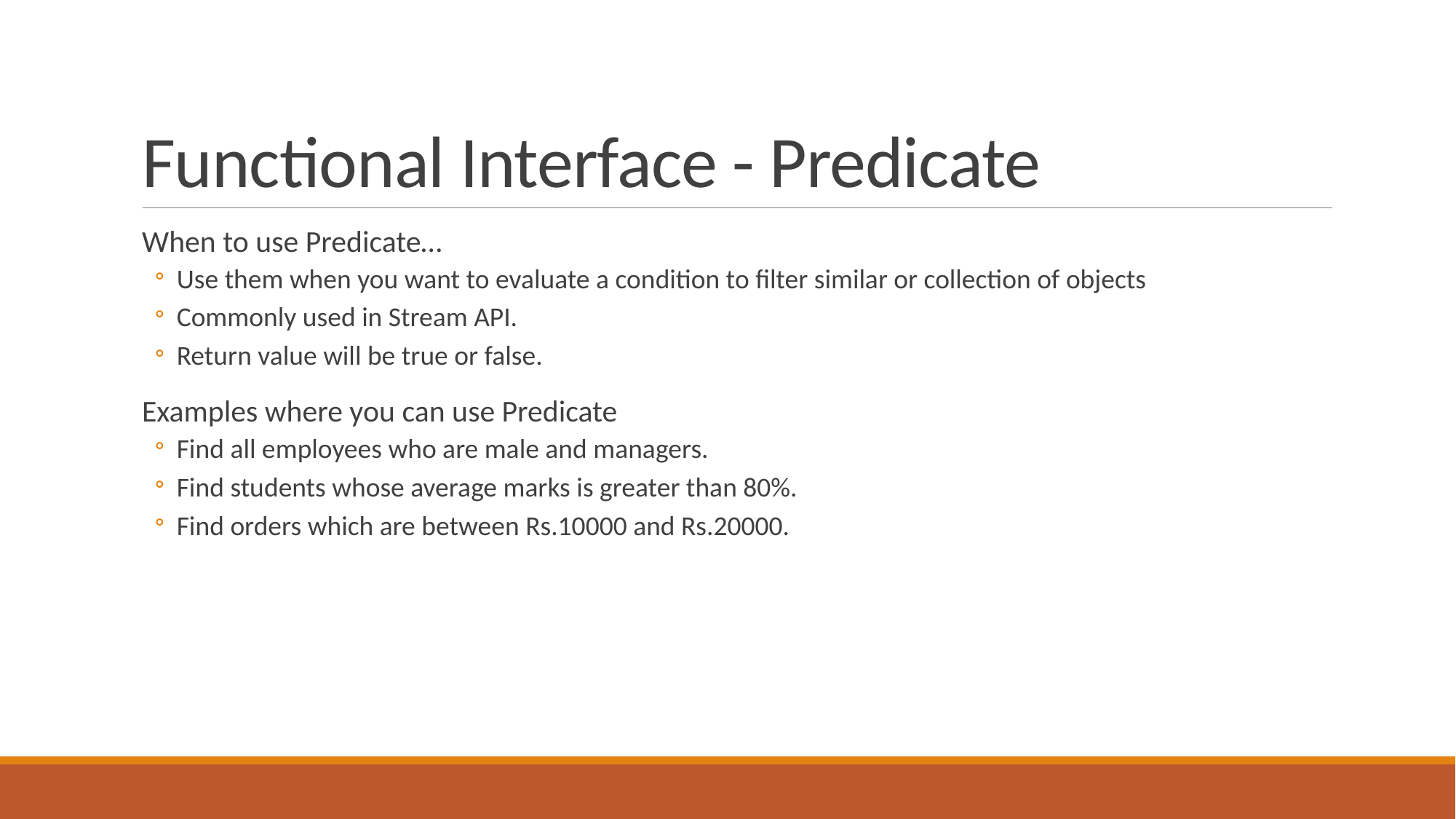

# Functional Interface - Predicate
When to use Predicate…
Use them when you want to evaluate a condition to filter similar or collection of objects
Commonly used in Stream API.
Return value will be true or false.
Examples where you can use Predicate
Find all employees who are male and managers.
Find students whose average marks is greater than 80%.
Find orders which are between Rs.10000 and Rs.20000.